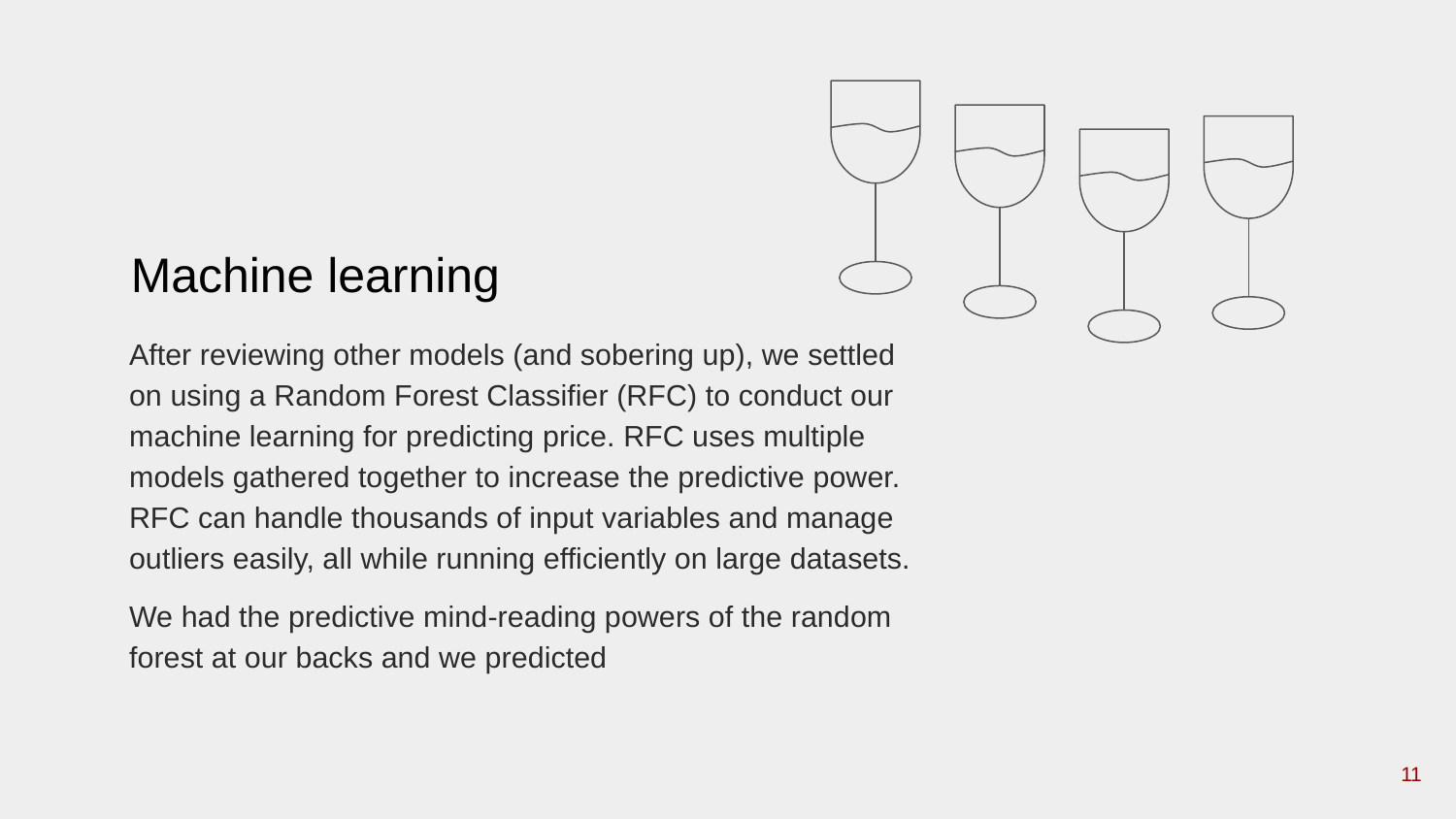

Machine learning

After reviewing other models (and sobering up), we settled on using a Random Forest Classifier (RFC) to conduct our machine learning for predicting price. RFC uses multiple models gathered together to increase the predictive power. RFC can handle thousands of input variables and manage outliers easily, all while running efficiently on large datasets.
We had the predictive mind-reading powers of the random forest at our backs and we predicted
11